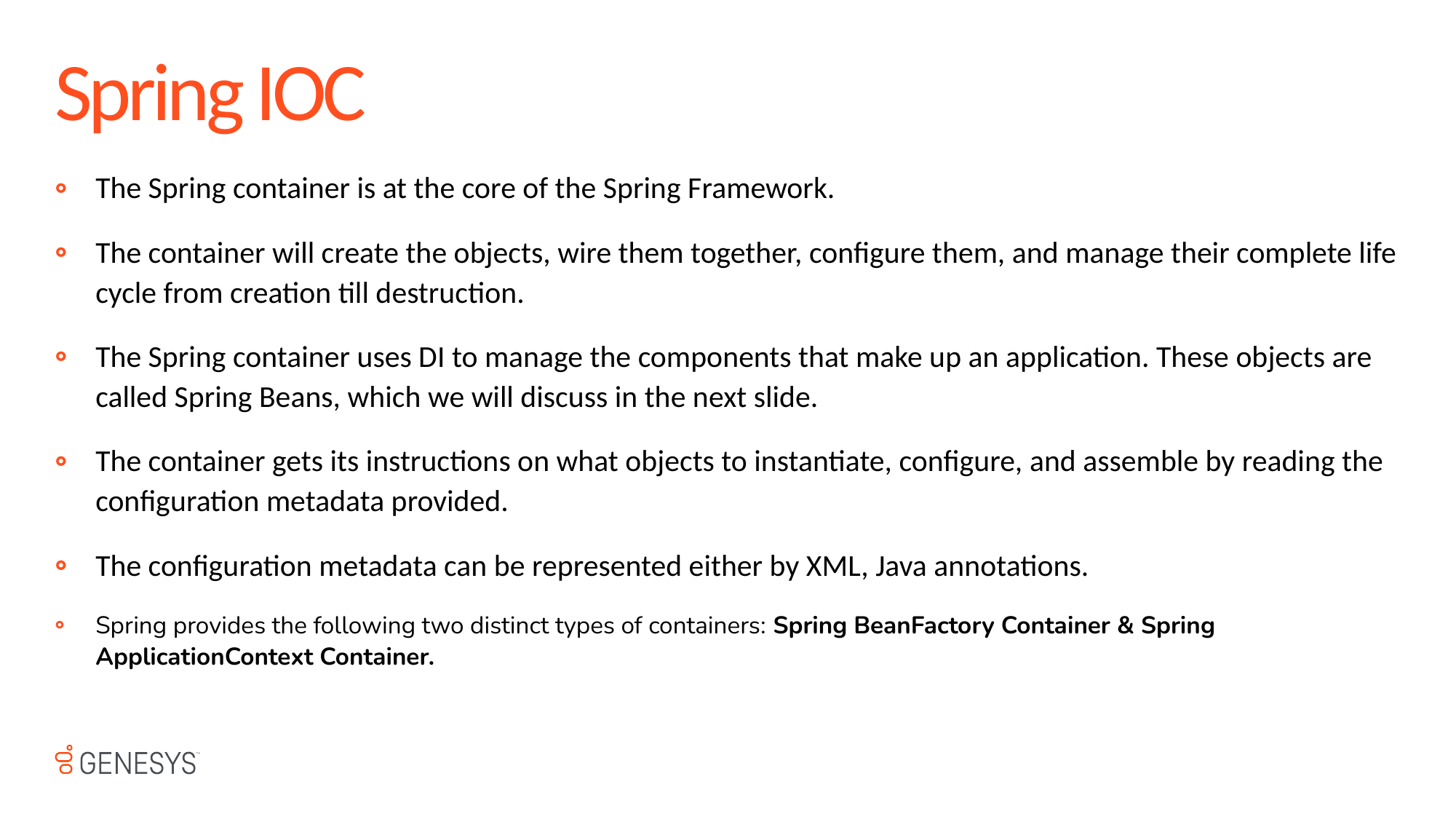

# Spring IOC
The Spring container is at the core of the Spring Framework.
The container will create the objects, wire them together, configure them, and manage their complete life cycle from creation till destruction.
The Spring container uses DI to manage the components that make up an application. These objects are called Spring Beans, which we will discuss in the next slide.
The container gets its instructions on what objects to instantiate, configure, and assemble by reading the configuration metadata provided.
The configuration metadata can be represented either by XML, Java annotations.
Spring provides the following two distinct types of containers: Spring BeanFactory Container & Spring ApplicationContext Container.